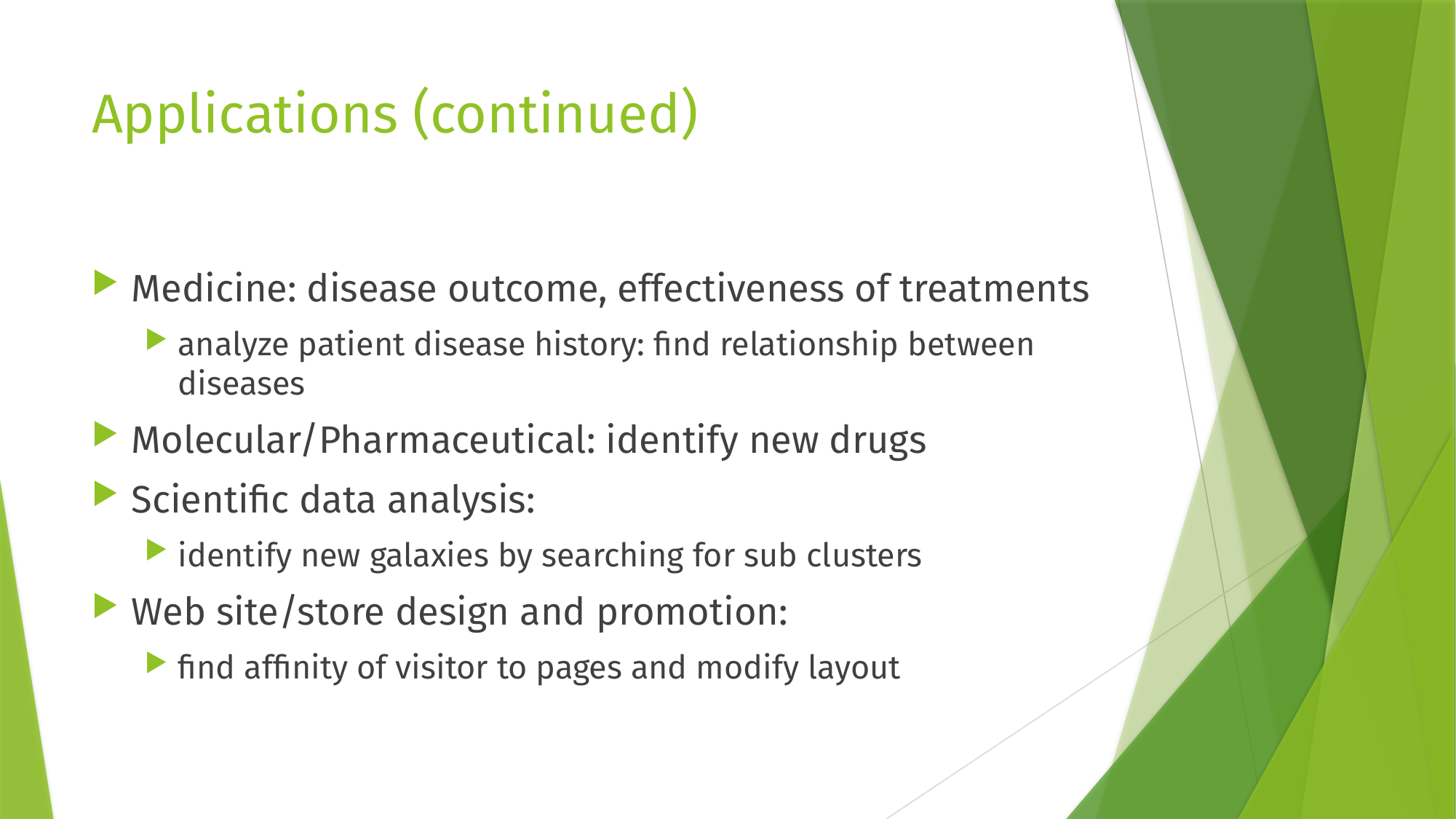

# Applications (continued)
Medicine: disease outcome, effectiveness of treatments
analyze patient disease history: find relationship between diseases
Molecular/Pharmaceutical: identify new drugs
Scientific data analysis:
identify new galaxies by searching for sub clusters
Web site/store design and promotion:
find affinity of visitor to pages and modify layout